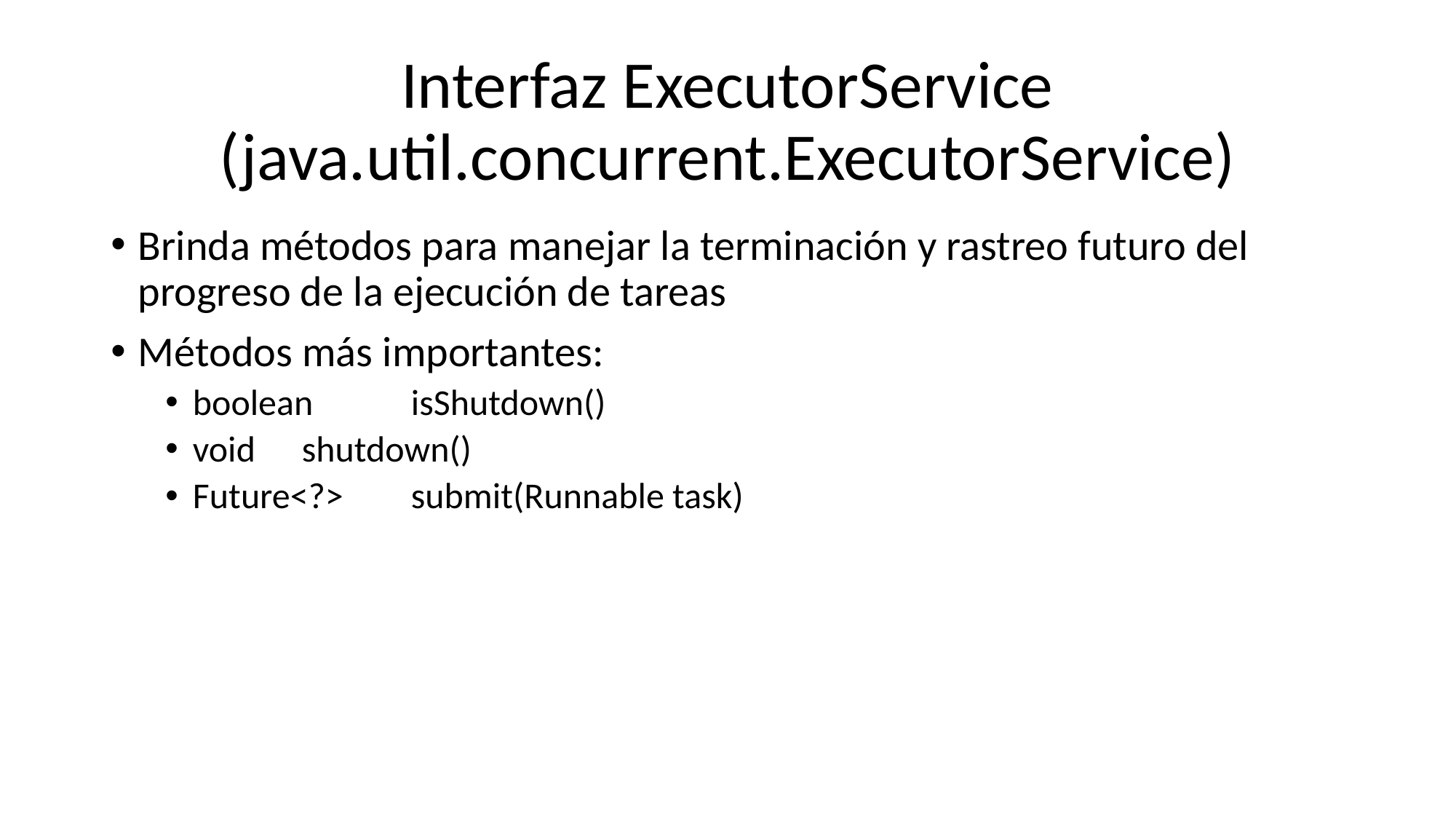

# Interfaz ExecutorService (java.util.concurrent.ExecutorService)
Brinda métodos para manejar la terminación y rastreo futuro del progreso de la ejecución de tareas
Métodos más importantes:
boolean	isShutdown()
void	shutdown()
Future<?>	submit(Runnable task)